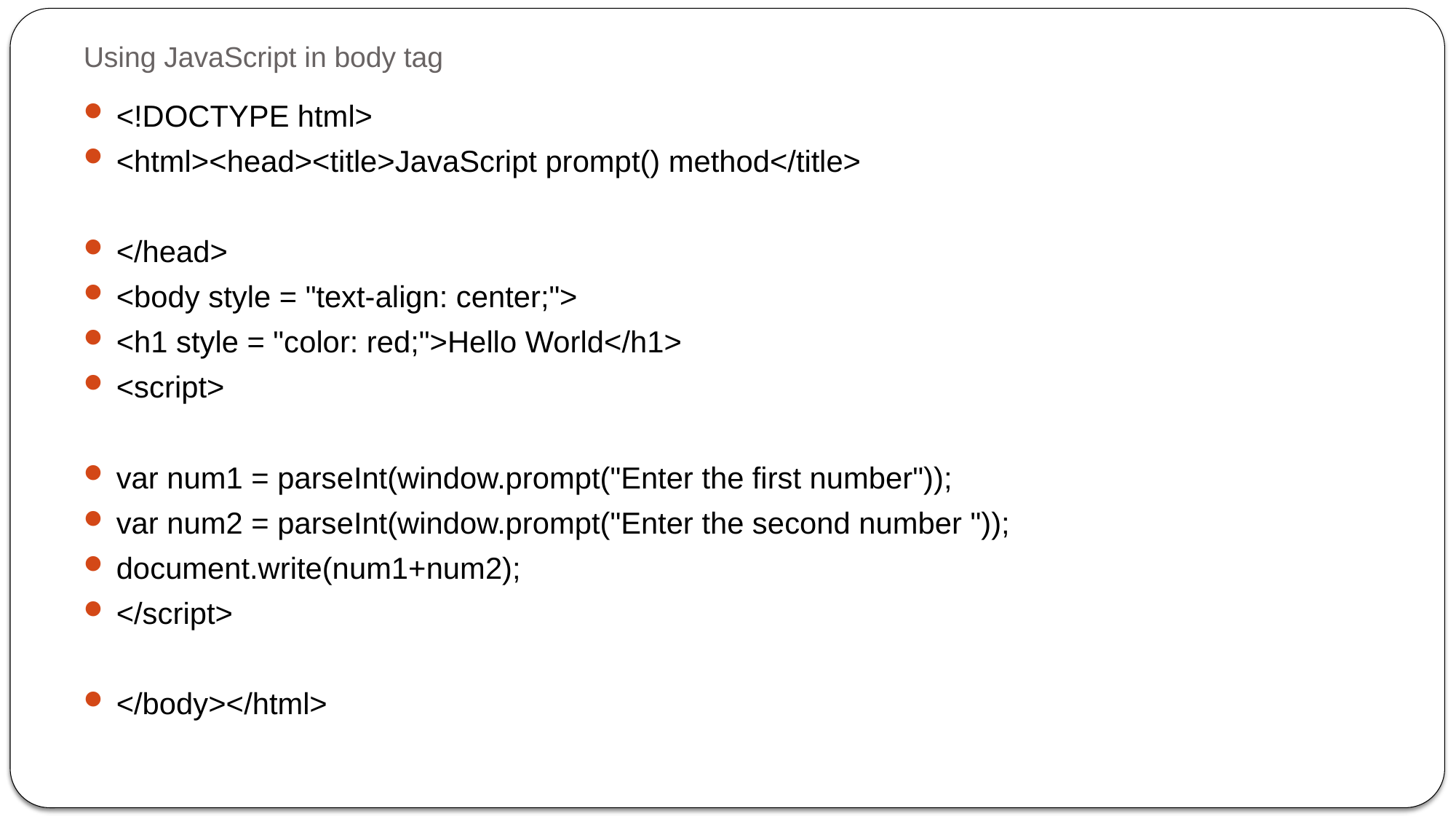

# Using JavaScript in body tag
<!DOCTYPE html>
<html><head><title>JavaScript prompt() method</title>

</head>
<body style = "text-align: center;">
<h1 style = "color: red;">Hello World</h1>
<script>

var num1 = parseInt(window.prompt("Enter the first number"));
var num2 = parseInt(window.prompt("Enter the second number "));
document.write(num1+num2);
</script>

</body></html>